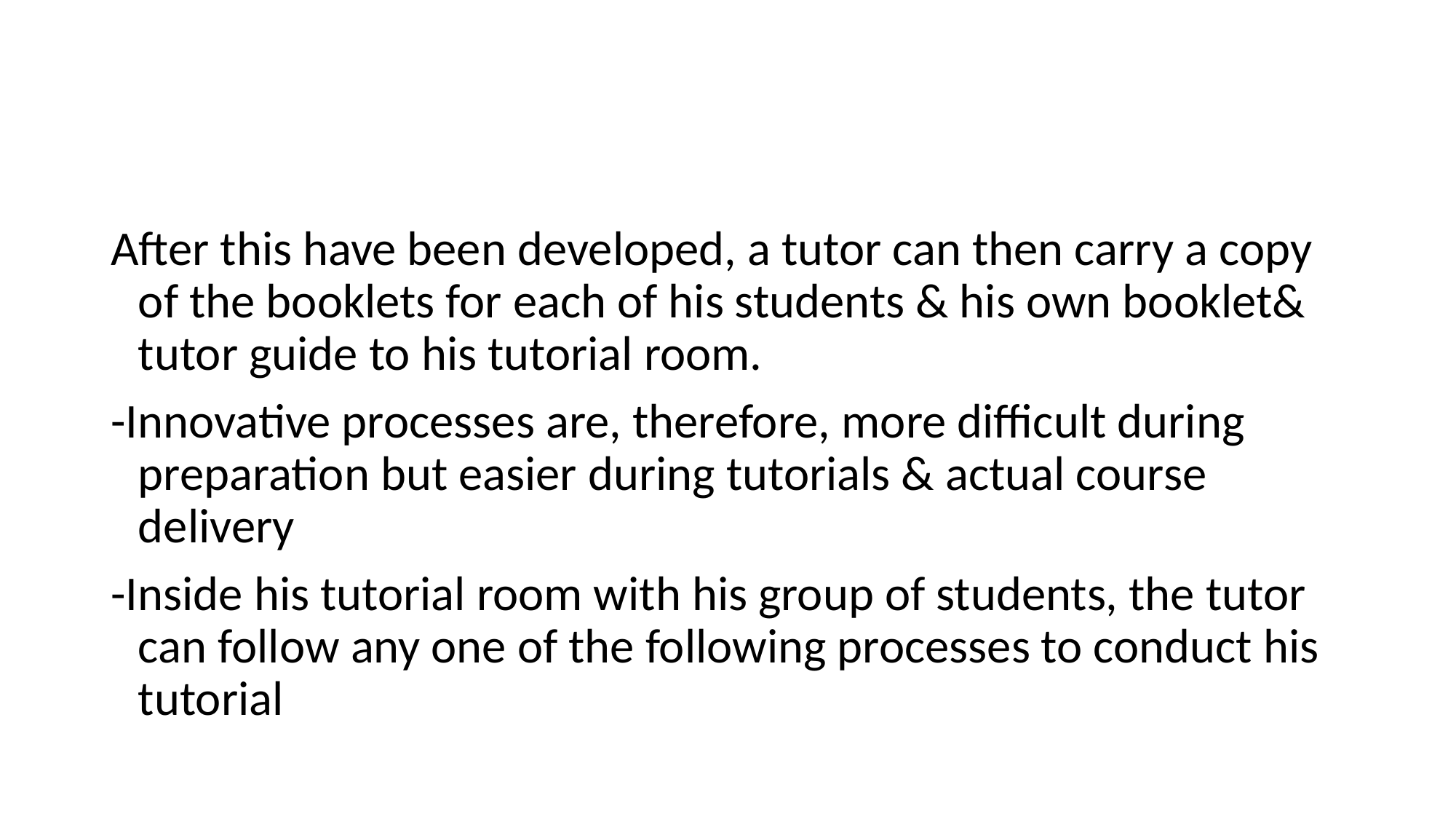

#
After this have been developed, a tutor can then carry a copy of the booklets for each of his students & his own booklet& tutor guide to his tutorial room.
-Innovative processes are, therefore, more difficult during preparation but easier during tutorials & actual course delivery
-Inside his tutorial room with his group of students, the tutor can follow any one of the following processes to conduct his tutorial